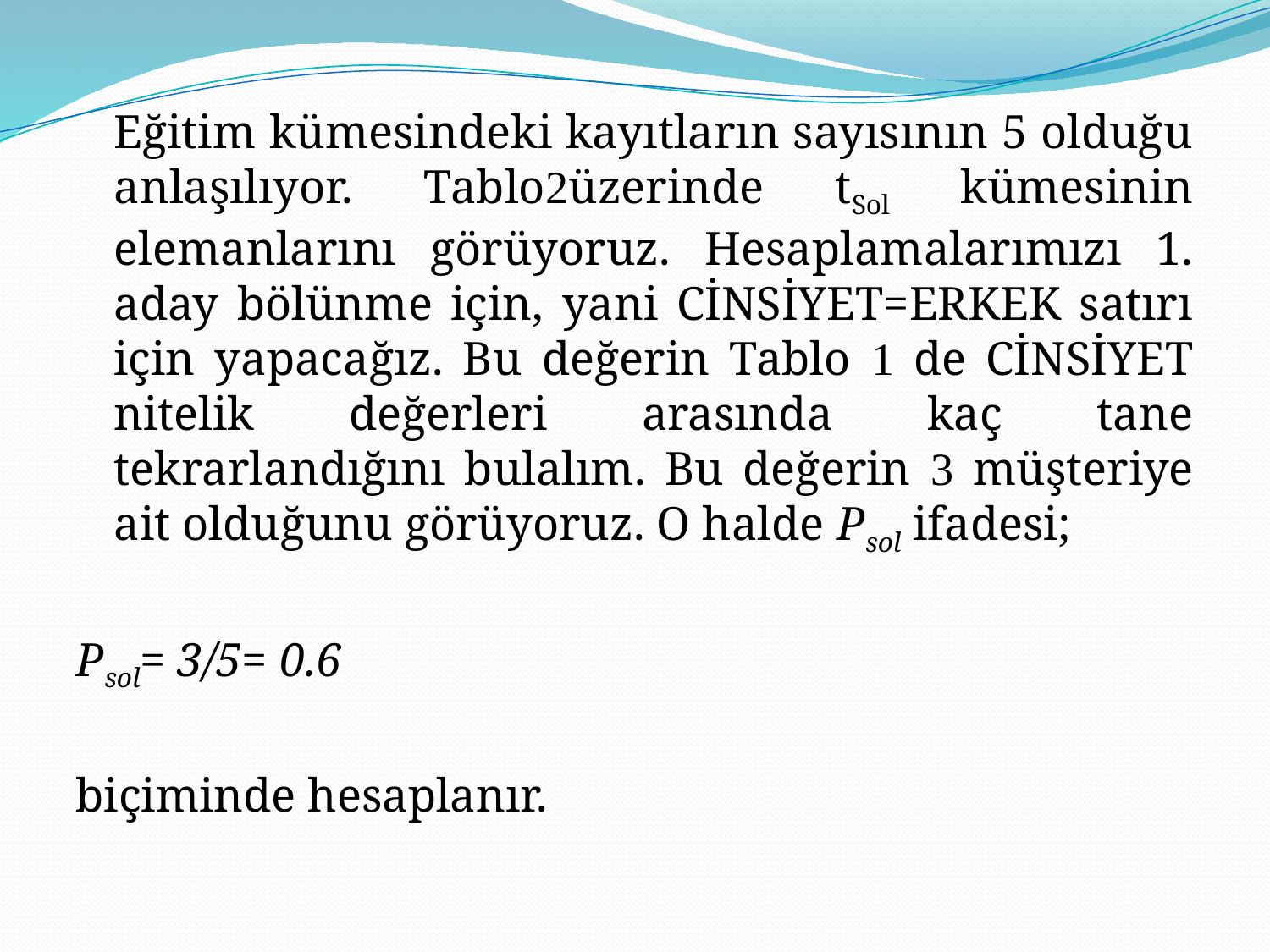

Eğitim kümesindeki kayıtların sayısının 5 olduğu anlaşılıyor. Tablo2üzerinde tSol kümesinin elemanlarını görüyoruz. Hesaplamalarımızı 1. aday bölünme için, yani CİNSİYET=ERKEK satırı için yapacağız. Bu değerin Tablo 1 de CİNSİYET nitelik değerleri arasında kaç tane tekrarlandığını bulalım. Bu değerin 3 müşteriye ait olduğunu görüyoruz. O halde Psol ifadesi;

Psol= 3/5= 0.6

biçiminde hesaplanır.